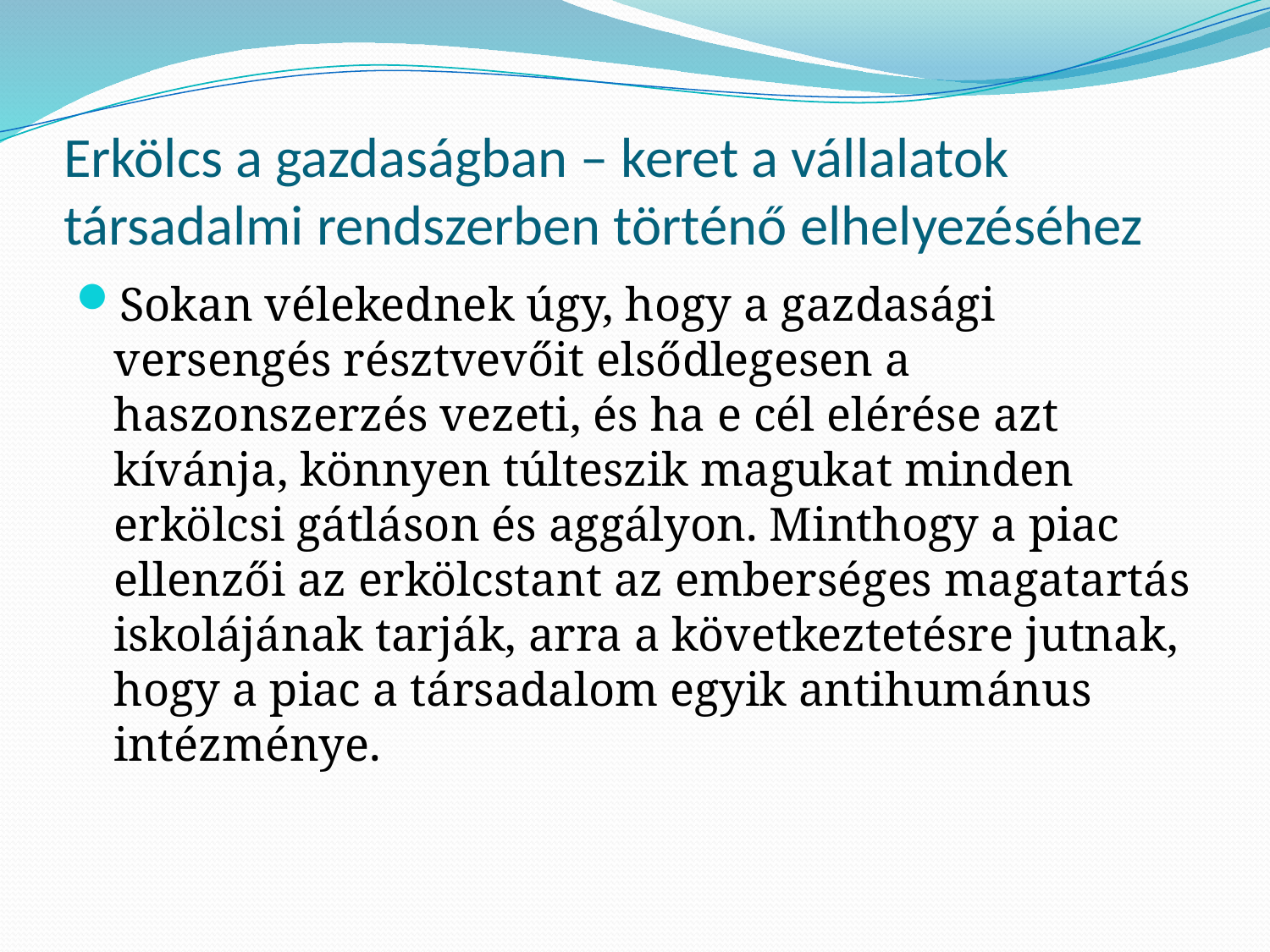

# Erkölcs a gazdaságban – keret a vállalatok társadalmi rendszerben történő elhelyezéséhez
Sokan vélekednek úgy, hogy a gazdasági versengés résztvevőit elsődlegesen a haszonszerzés vezeti, és ha e cél elérése azt kívánja, könnyen túlteszik magukat minden erkölcsi gátláson és aggályon. Minthogy a piac ellenzői az erkölcstant az emberséges magatartás iskolájának tarják, arra a következtetésre jutnak, hogy a piac a társadalom egyik antihumánus intézménye.